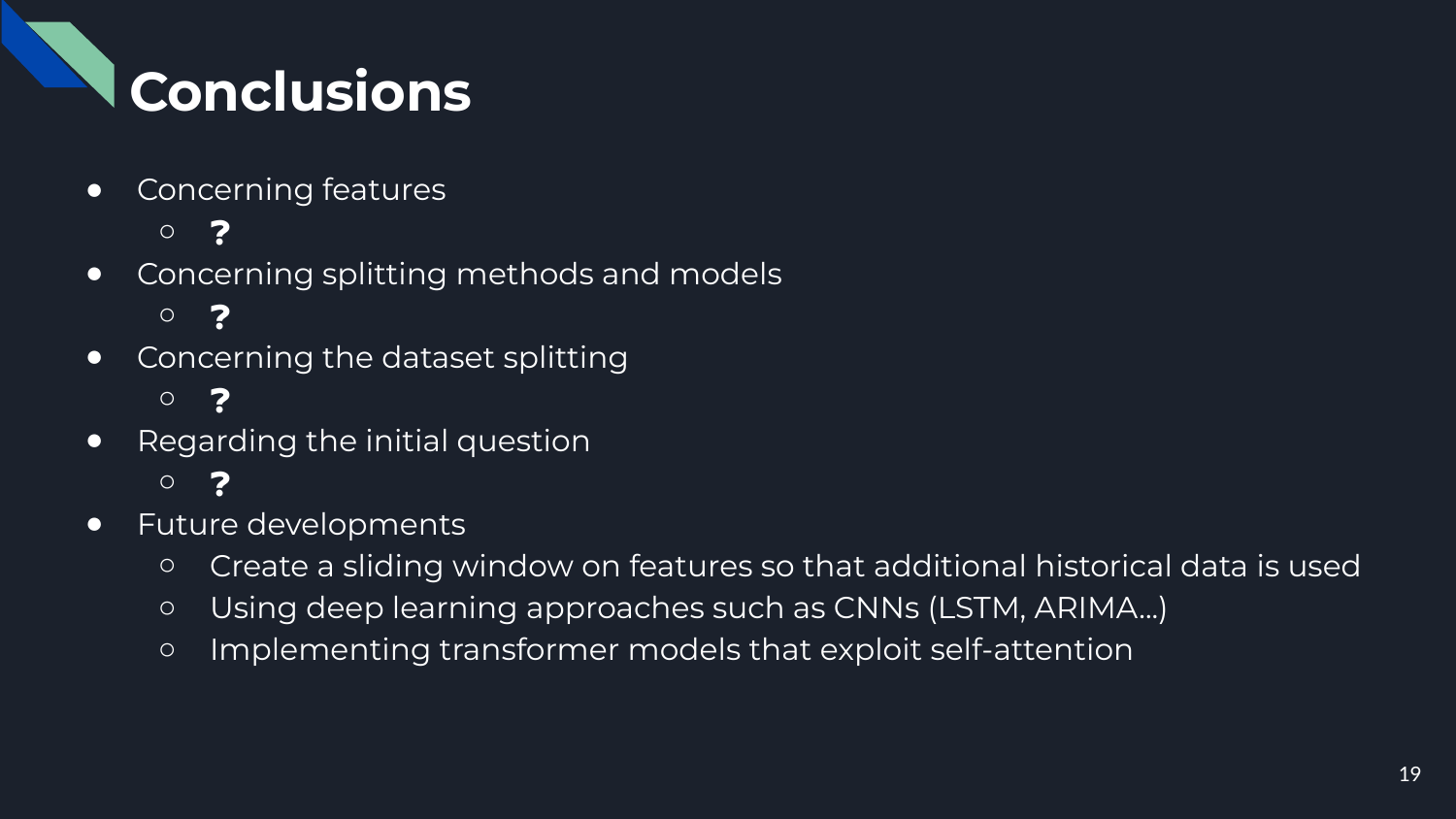

Conclusions
Concerning features
❓
Concerning splitting methods and models
❓
Concerning the dataset splitting
❓
Regarding the initial question
❓
Future developments
Create a sliding window on features so that additional historical data is used
Using deep learning approaches such as CNNs (LSTM, ARIMA...)
Implementing transformer models that exploit self-attention
19